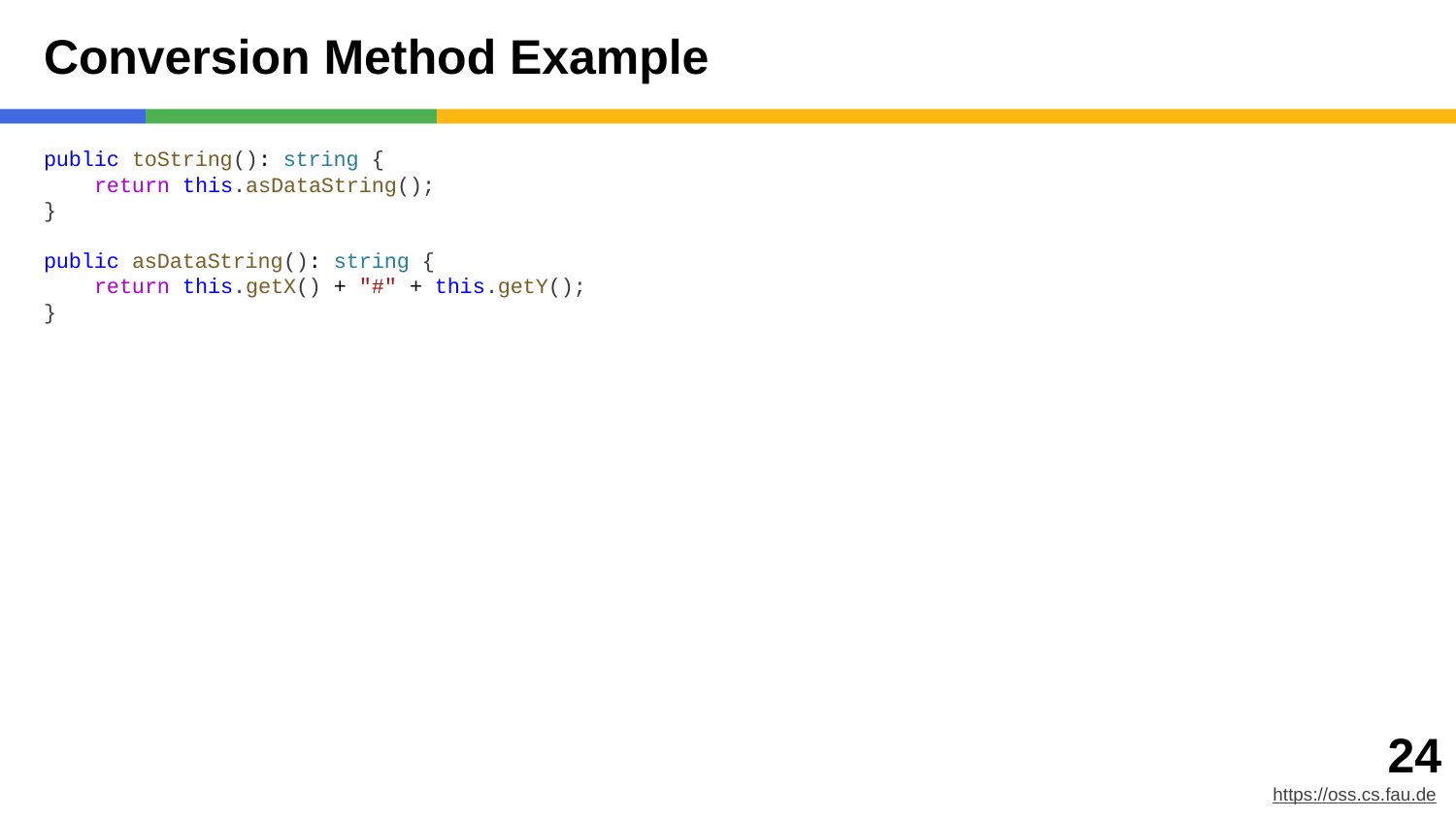

# Conversion Method Example
public toString(): string {
    return this.asDataString();
}

public asDataString(): string {
    return this.getX() + "#" + this.getY();
}

24
https://oss.cs.fau.de